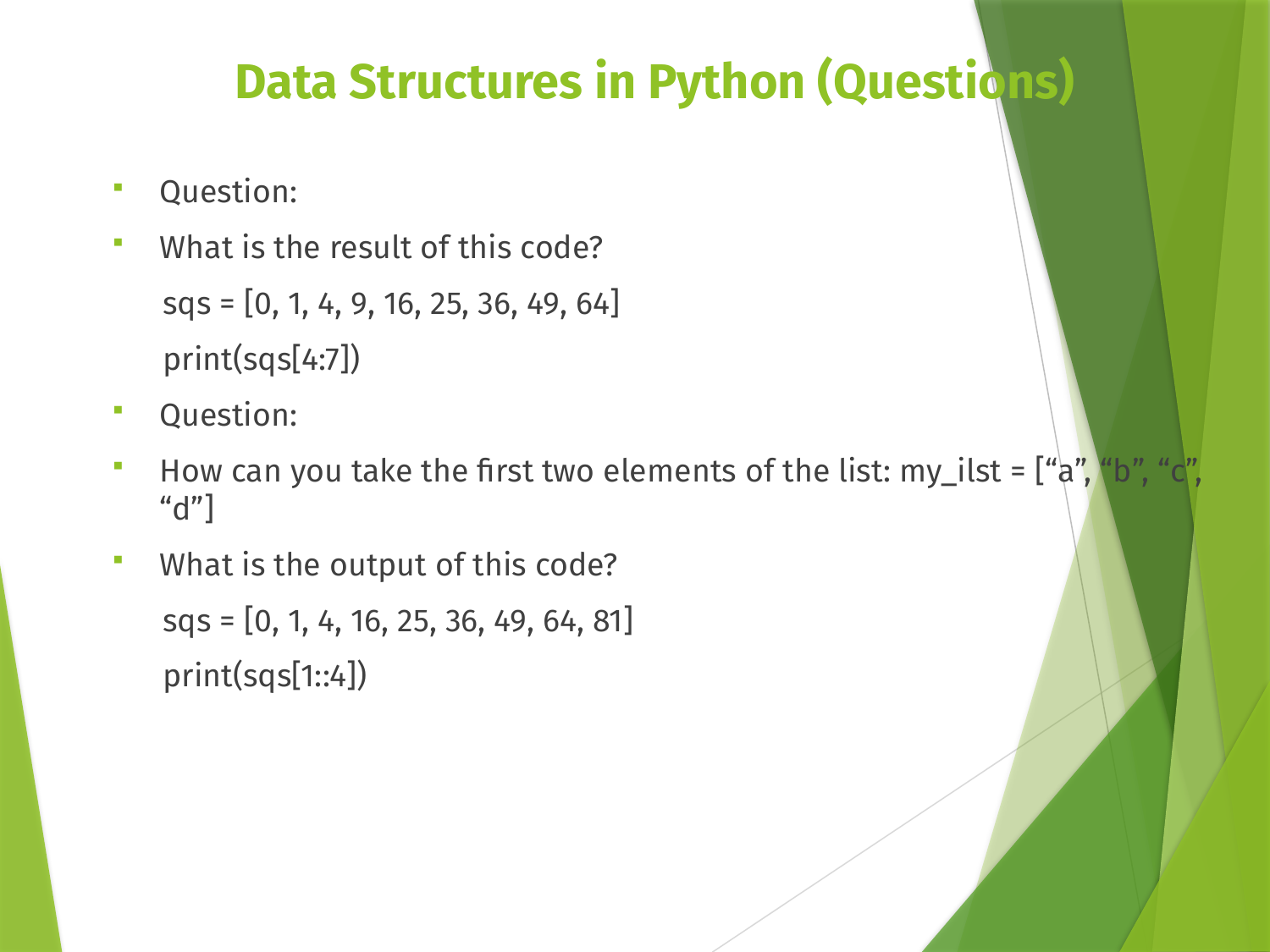

Data Structures in Python (Questions)
Question:
What is the result of this code?
      sqs = [0, 1, 4, 9, 16, 25, 36, 49, 64]
      print(sqs[4:7])
Question:
How can you take the first two elements of the list: my_ilst = [“a”, “b”, “c”, “d”]
What is the output of this code?
      sqs = [0, 1, 4, 16, 25, 36, 49, 64, 81]
      print(sqs[1::4])